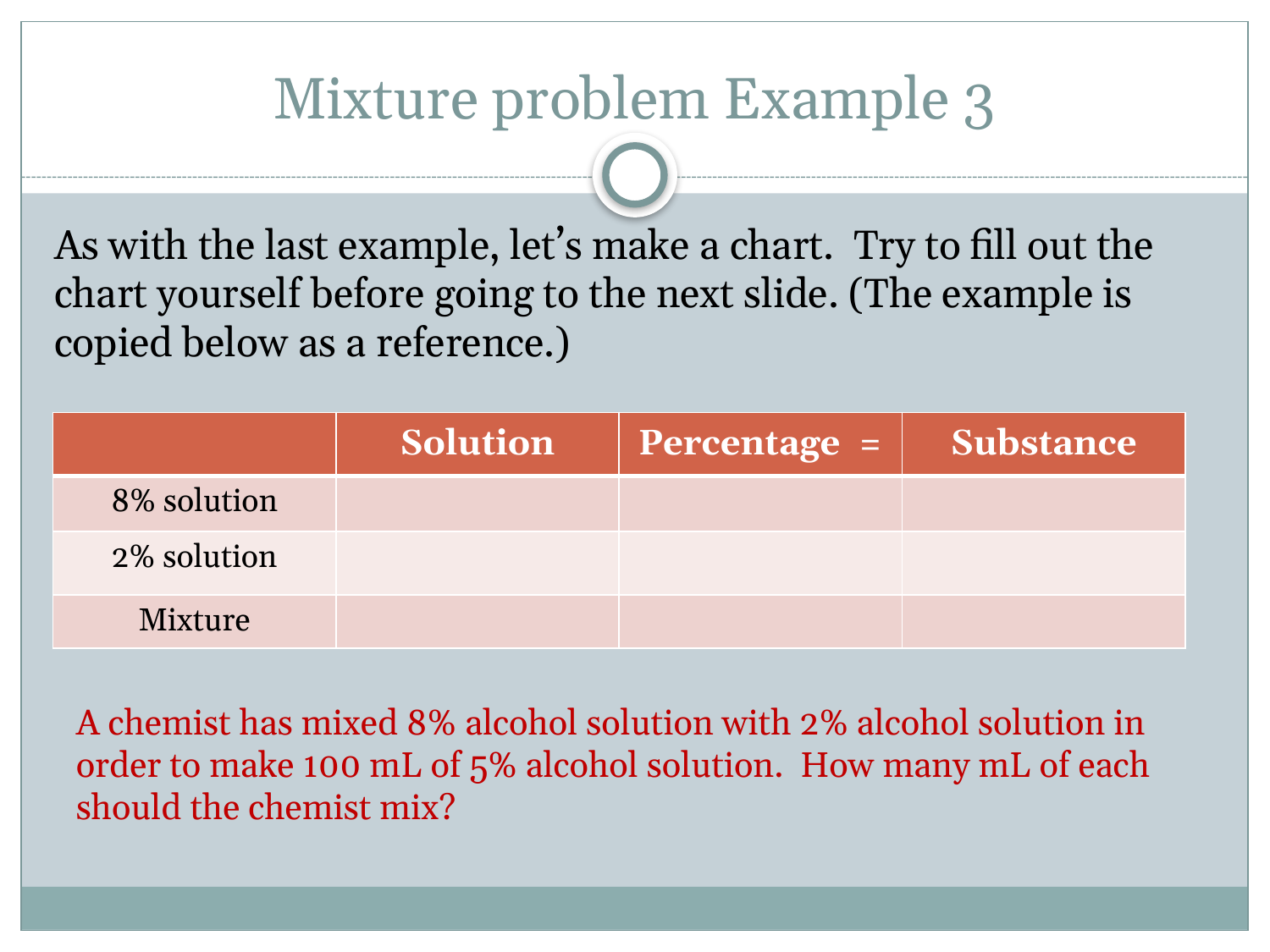

# Mixture problem Example 3
As with the last example, let’s make a chart.  Try to fill out the chart yourself before going to the next slide. (The example is copied below as a reference.)

|  | Solution | Percentage = | Substance |
| --- | --- | --- | --- |
| 8% solution |  |  |  |
| 2% solution |  |  |  |
| Mixture |  |  |  |
A chemist has mixed 8% alcohol solution with 2% alcohol solution in order to make 100 mL of 5% alcohol solution.  How many mL of each should the chemist mix?